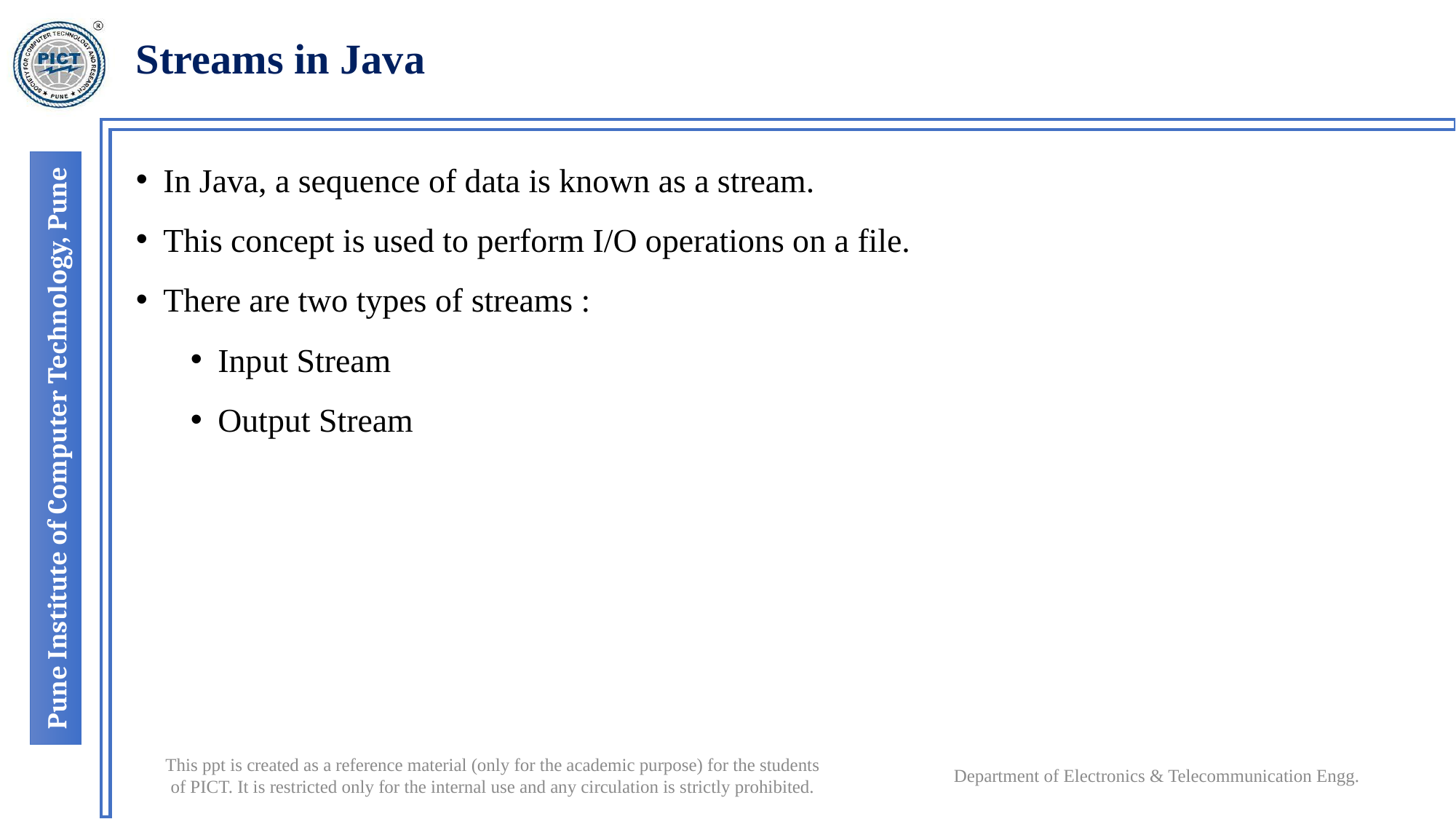

# Streams in Java
In Java, a sequence of data is known as a stream.
This concept is used to perform I/O operations on a file.
There are two types of streams :
Input Stream
Output Stream
Department of Electronics & Telecommunication Engg.